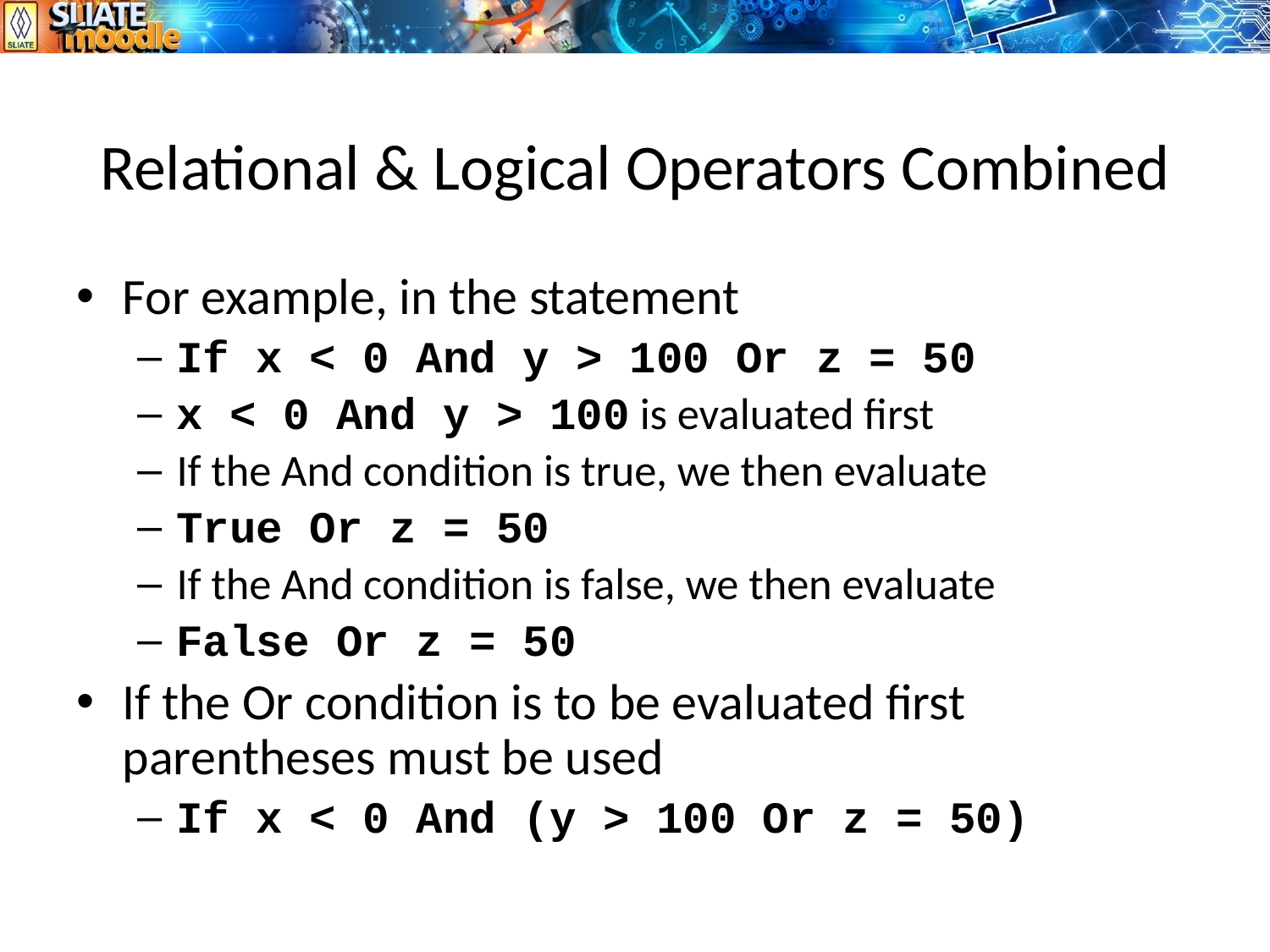

# Relational & Logical Operators Combined
For example, in the statement
If x < 0 And y > 100 Or z = 50
x < 0 And y > 100 is evaluated first
If the And condition is true, we then evaluate
True Or z = 50
If the And condition is false, we then evaluate
False Or z = 50
If the Or condition is to be evaluated first parentheses must be used
If x < 0 And (y > 100 Or z = 50)